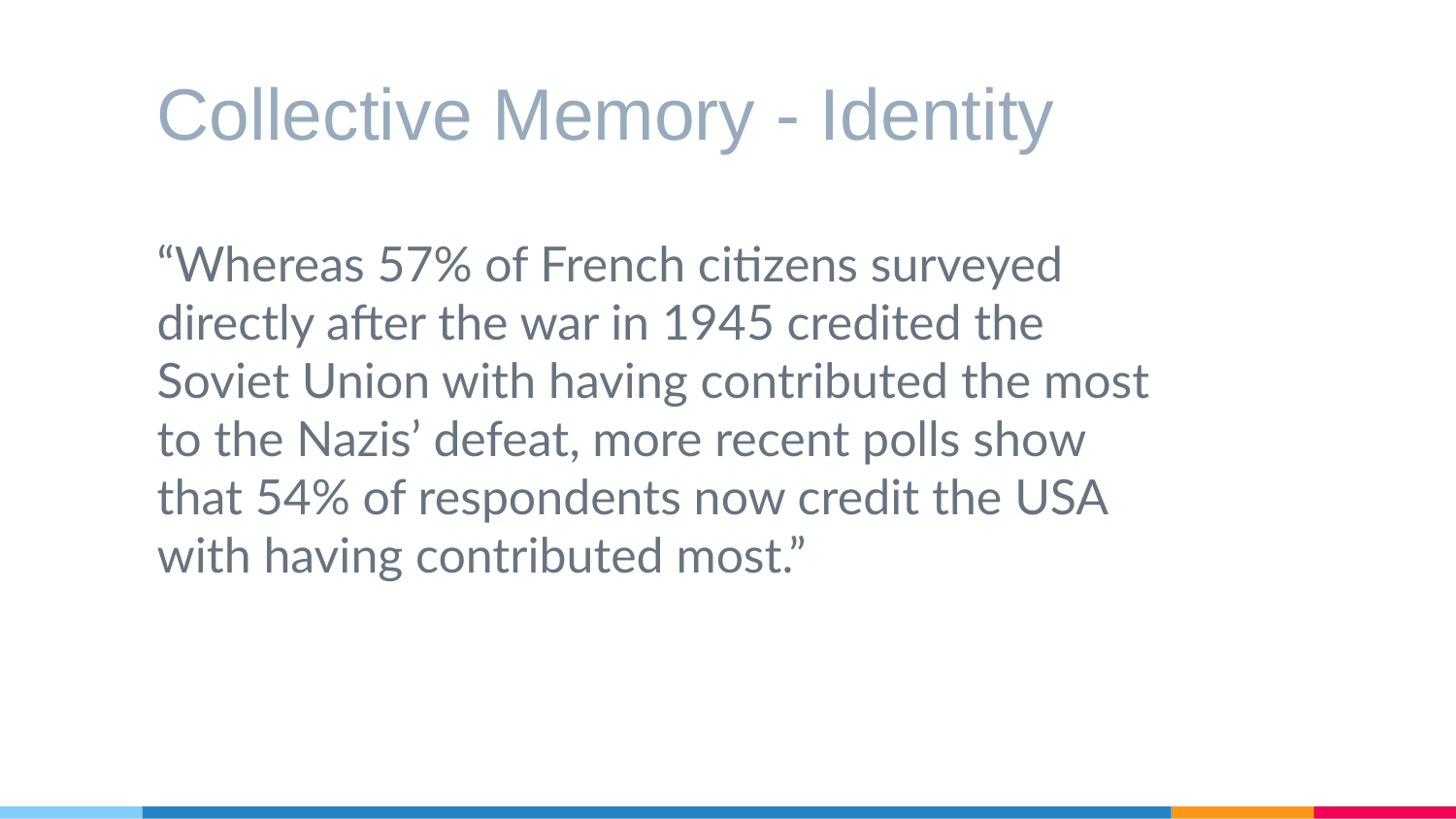

# Collective Memory - Identity
“Whereas 57% of French citizens surveyed directly after the war in 1945 credited the Soviet Union with having contributed the most to the Nazis’ defeat, more recent polls show that 54% of respondents now credit the USA with having contributed most.”